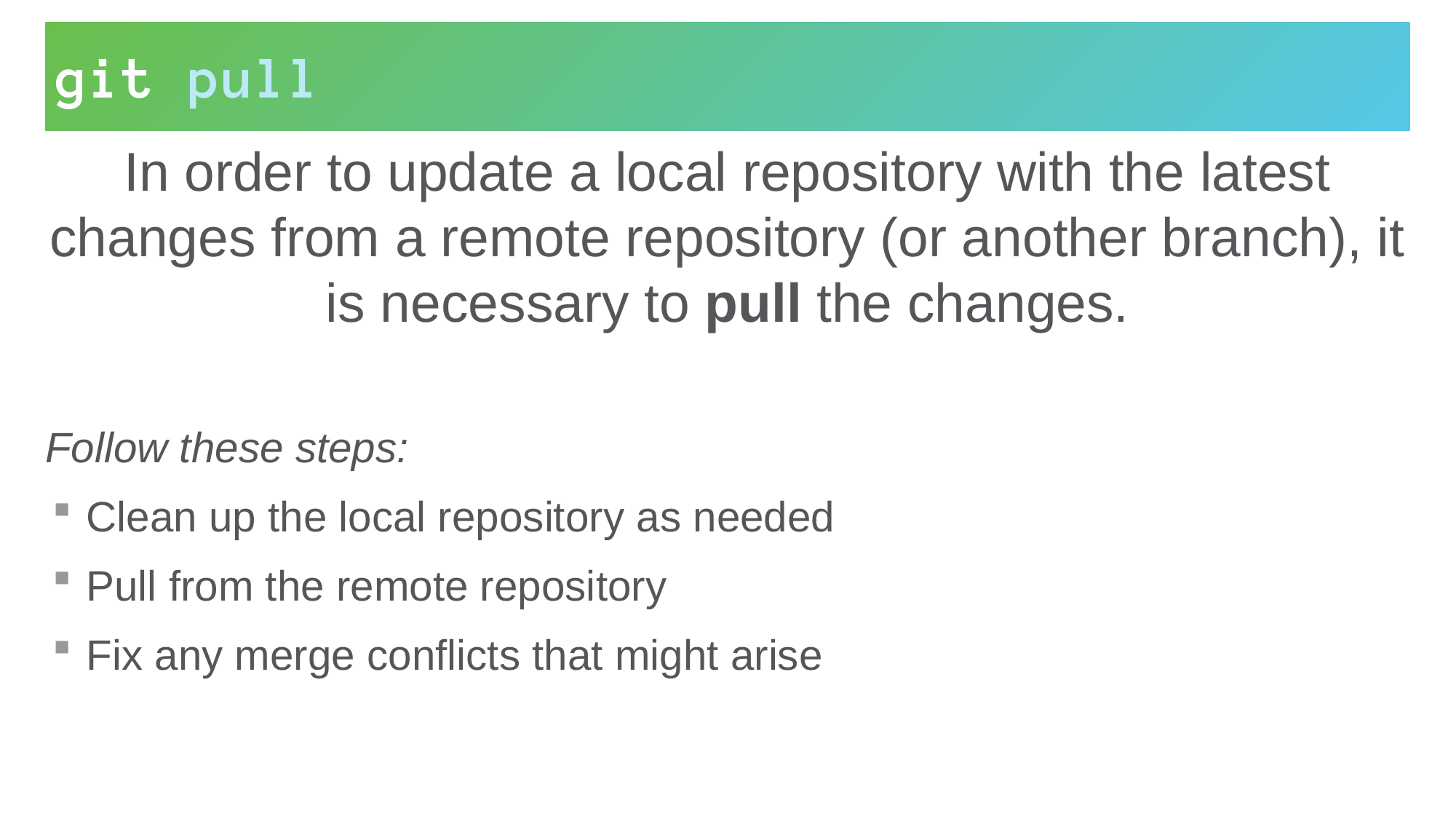

# git pull
In order to update a local repository with the latest changes from a remote repository (or another branch), it is necessary to pull the changes.

Follow these steps:
Clean up the local repository as needed
Pull from the remote repository
Fix any merge conflicts that might arise